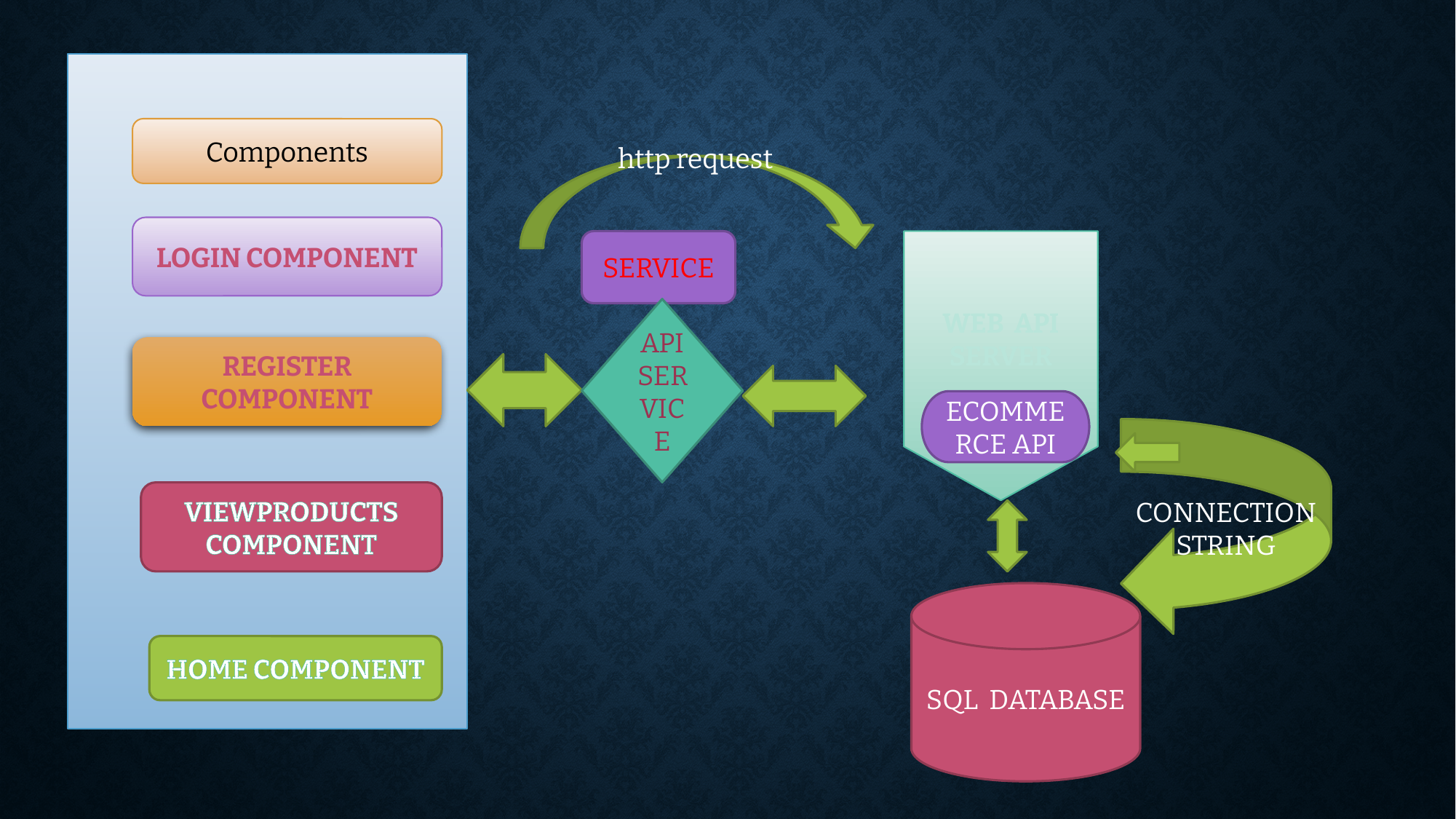

Components
http request

LOGIN COMPONENT
SERVICE
WEB  API
SERVER
API SERVICE
REGISTER COMPONENT

ECOMMERCE API
CONNECTION
STRING

VIEWPRODUCTS COMPONENT

SQL  DATABASE
HOME COMPONENT